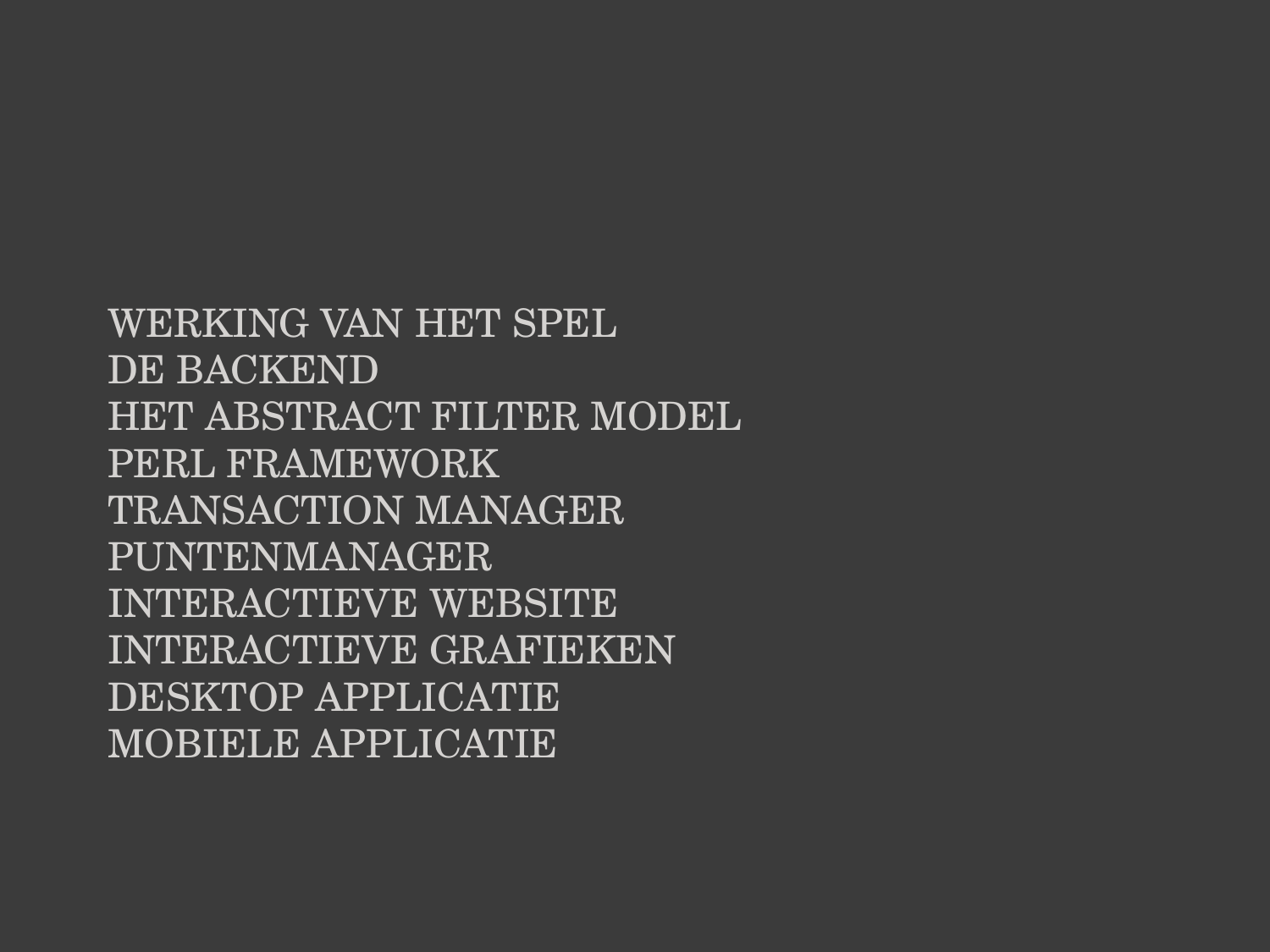

# Werking van het spel de backend het abstract filter model perl framework Transaction manager Puntenmanager Interactieve website Interactieve grafieken Desktop applicatie Mobiele applicatie